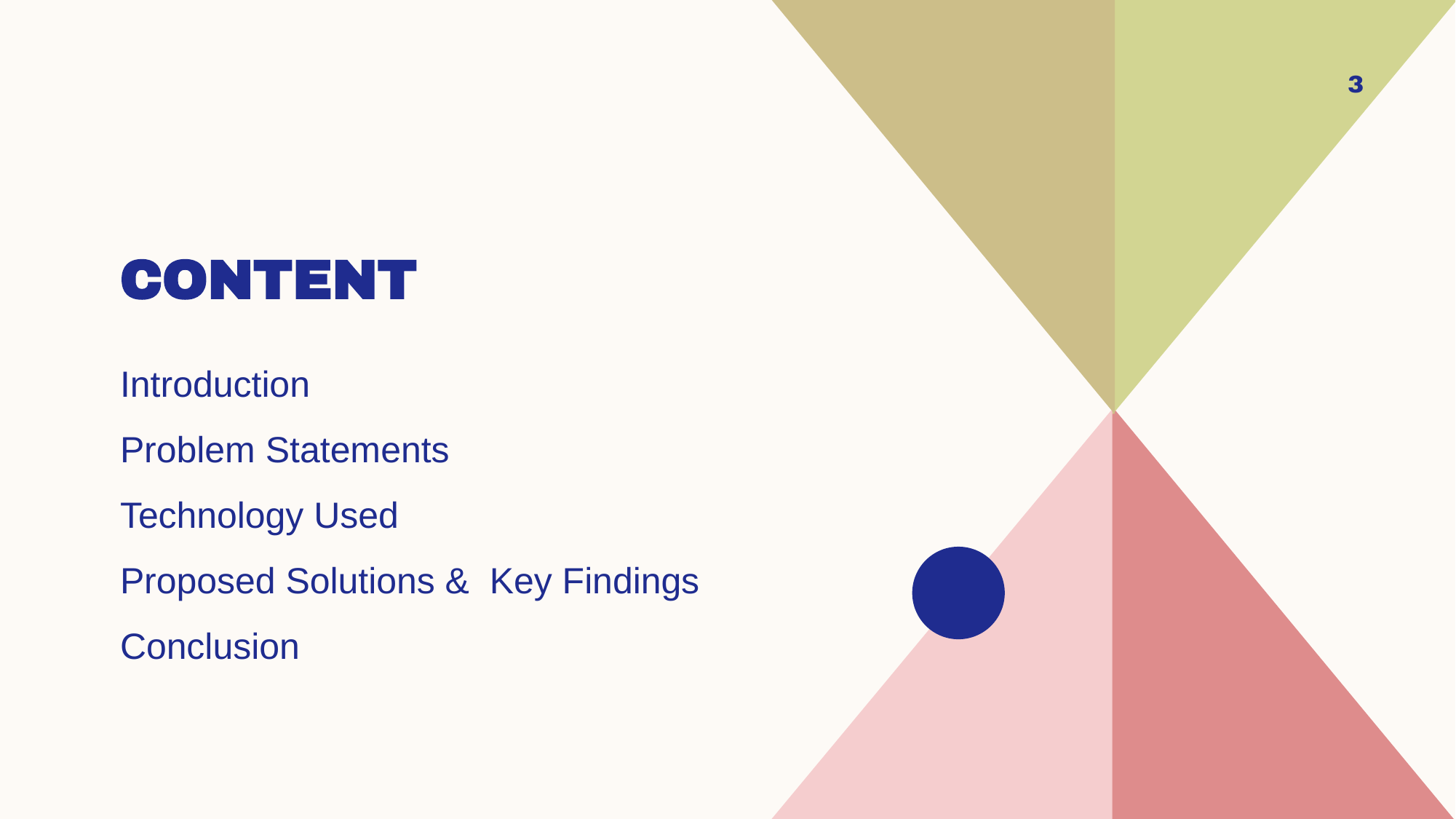

3
# Content
Introduction
Problem Statements
Technology Used
Proposed Solutions &  Key Findings
Conclusion